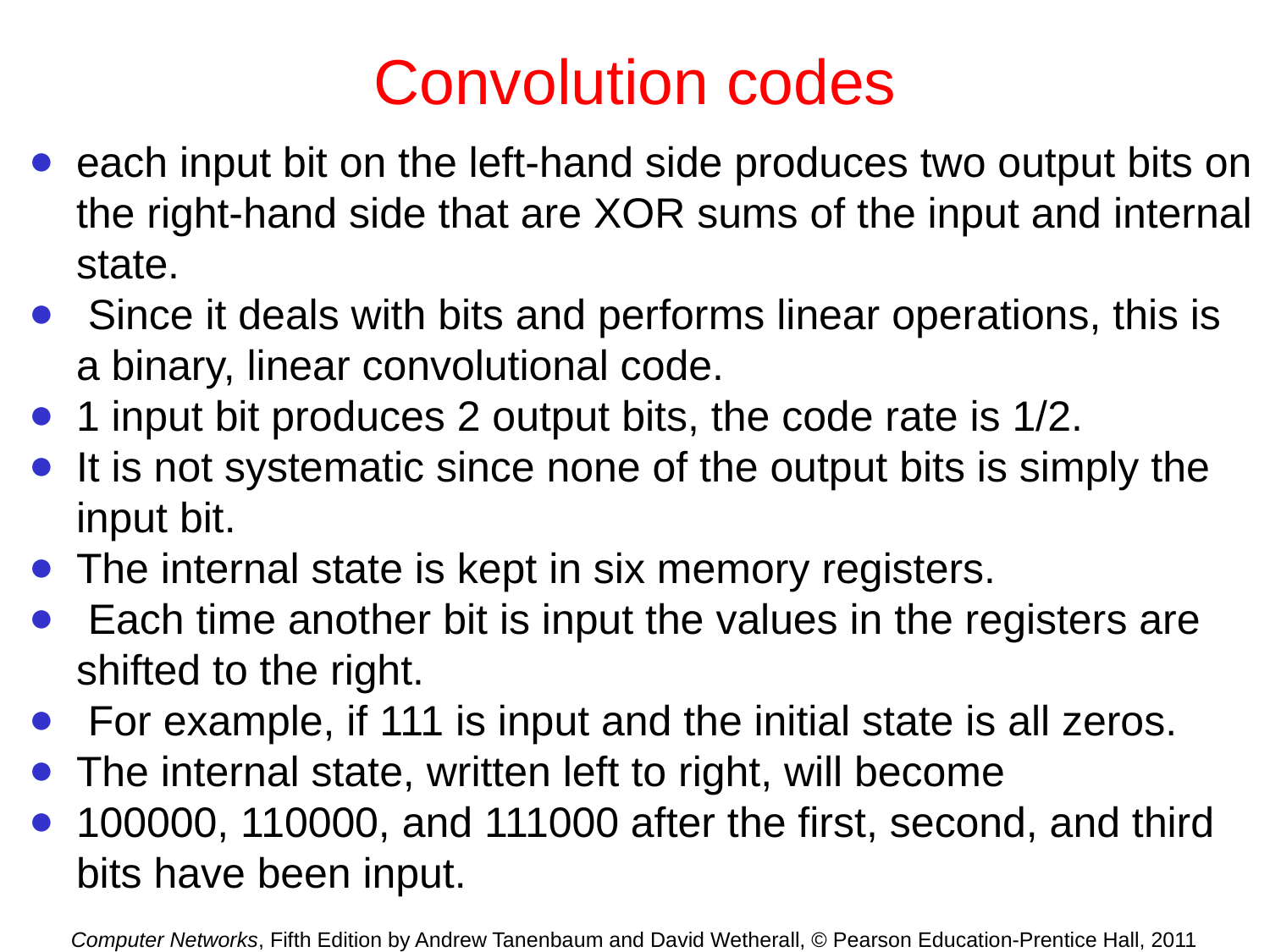

# Convolution codes
each input bit on the left-hand side produces two output bits on the right-hand side that are XOR sums of the input and internal state.
 Since it deals with bits and performs linear operations, this is a binary, linear convolutional code.
1 input bit produces 2 output bits, the code rate is 1/2.
It is not systematic since none of the output bits is simply the input bit.
The internal state is kept in six memory registers.
 Each time another bit is input the values in the registers are shifted to the right.
 For example, if 111 is input and the initial state is all zeros.
The internal state, written left to right, will become
100000, 110000, and 111000 after the first, second, and third bits have been input.